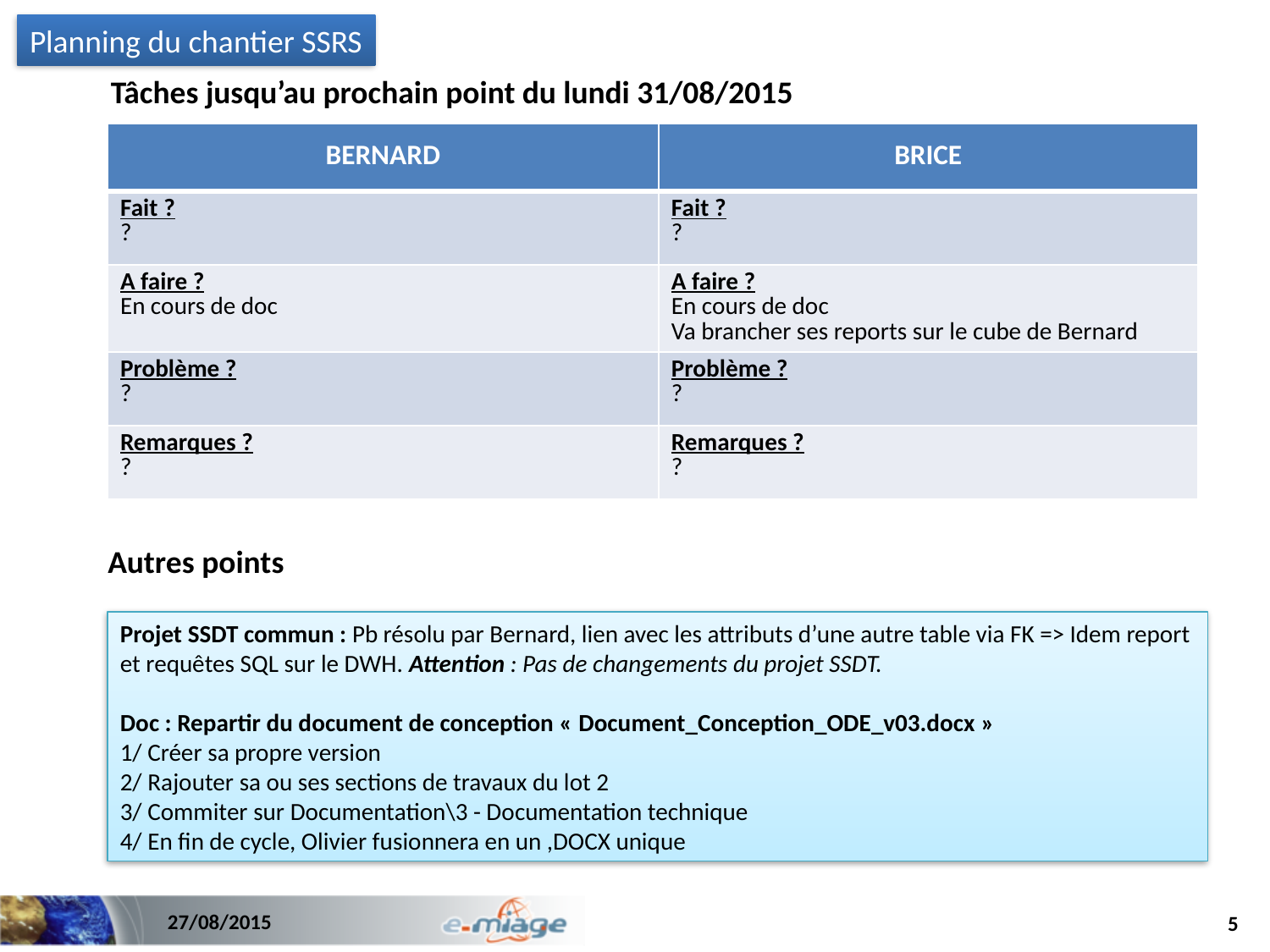

Planning du chantier SSRS
Tâches jusqu’au prochain point du lundi 31/08/2015
| BERNARD | BRICE |
| --- | --- |
| Fait ? ? | Fait ? ? |
| A faire ? En cours de doc | A faire ? En cours de doc Va brancher ses reports sur le cube de Bernard |
| Problème ? ? | Problème ? ? |
| Remarques ? ? | Remarques ? ? |
Autres points
Projet SSDT commun : Pb résolu par Bernard, lien avec les attributs d’une autre table via FK => Idem report et requêtes SQL sur le DWH. Attention : Pas de changements du projet SSDT.

Doc : Repartir du document de conception « Document_Conception_ODE_v03.docx »
1/ Créer sa propre version
2/ Rajouter sa ou ses sections de travaux du lot 2
3/ Commiter sur Documentation\3 - Documentation technique
4/ En fin de cycle, Olivier fusionnera en un ,DOCX unique